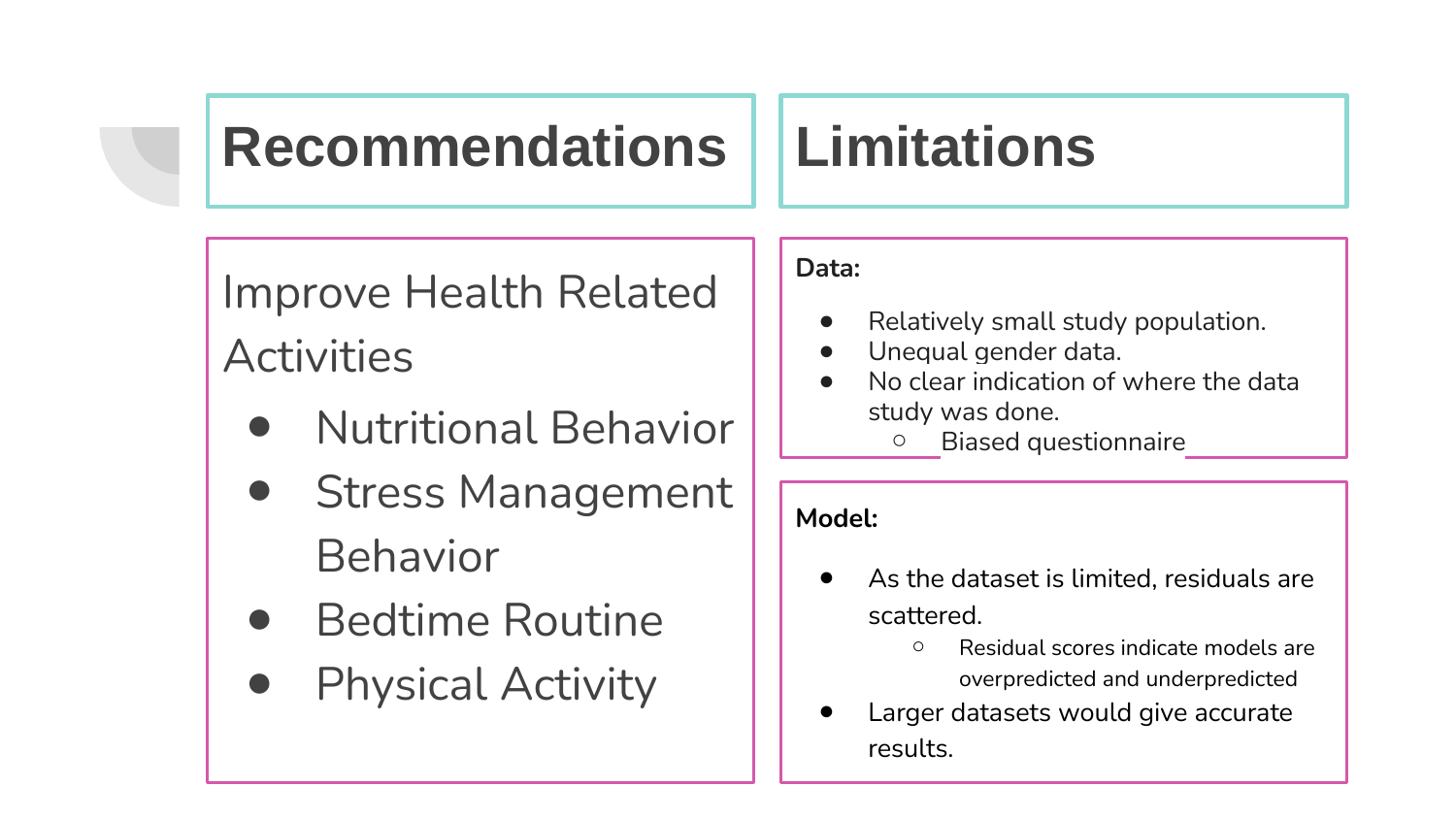

# Recommendations
Limitations
Improve Health Related Activities
Nutritional Behavior
Stress Management Behavior
Bedtime Routine
Physical Activity

Data:
Relatively small study population.
Unequal gender data.
No clear indication of where the data study was done.
Biased questionnaire

Model:
As the dataset is limited, residuals are scattered.
Residual scores indicate models are overpredicted and underpredicted
Larger datasets would give accurate results.